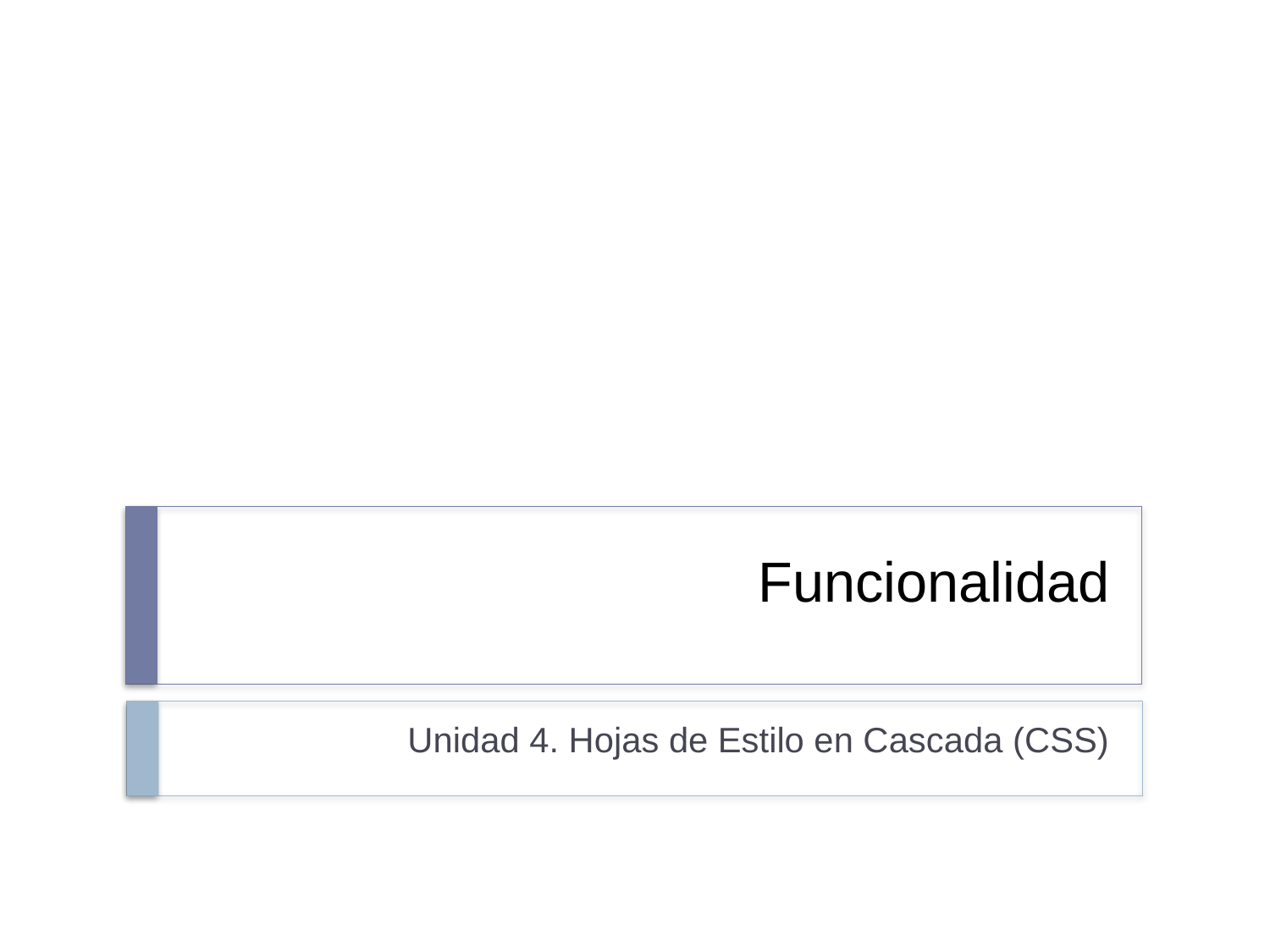

# Funcionalidad
Unidad 4. Hojas de Estilo en Cascada (CSS)